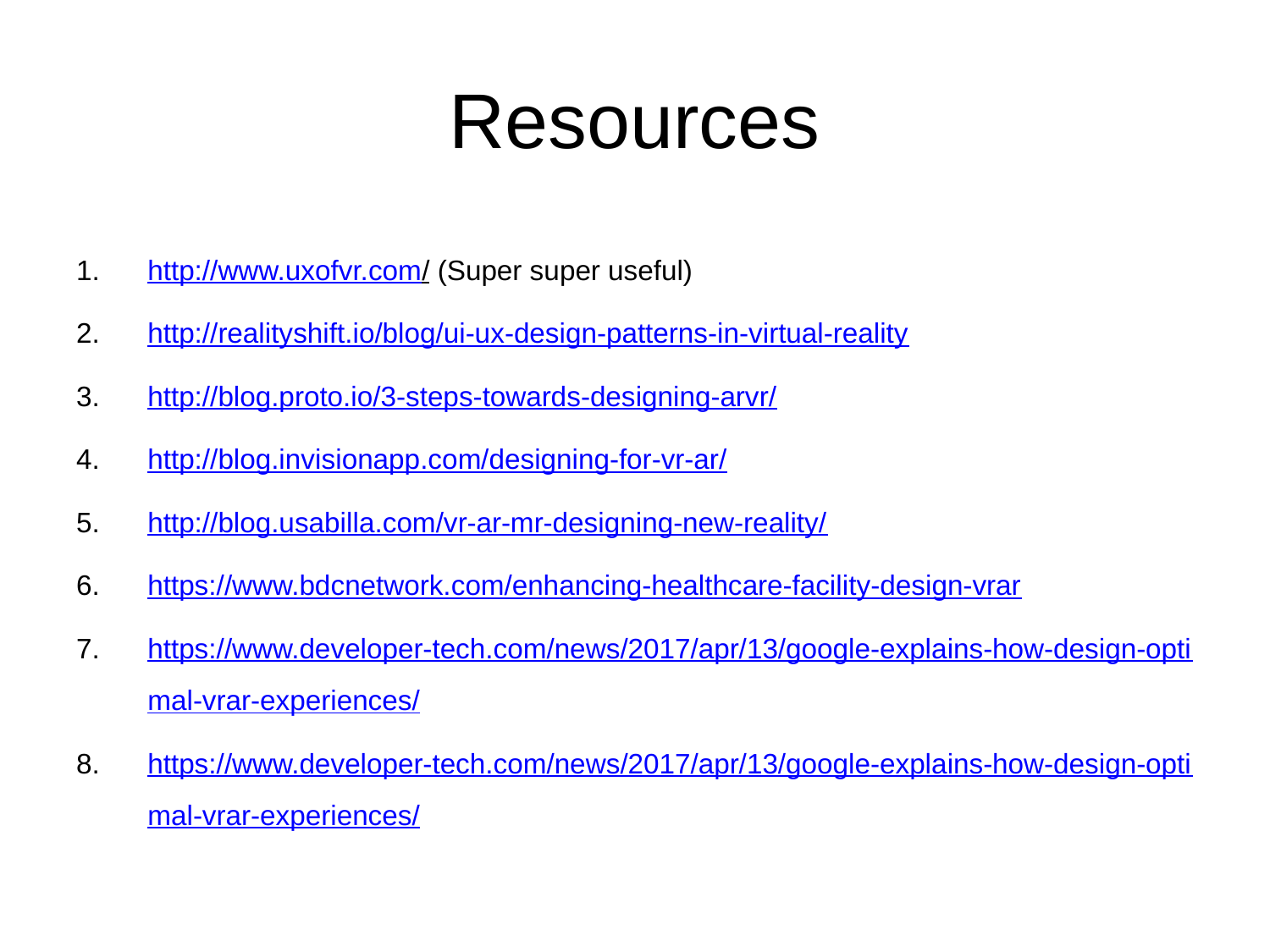

# Resources
http://www.uxofvr.com/ (Super super useful)
http://realityshift.io/blog/ui-ux-design-patterns-in-virtual-reality
http://blog.proto.io/3-steps-towards-designing-arvr/
http://blog.invisionapp.com/designing-for-vr-ar/
http://blog.usabilla.com/vr-ar-mr-designing-new-reality/
https://www.bdcnetwork.com/enhancing-healthcare-facility-design-vrar
https://www.developer-tech.com/news/2017/apr/13/google-explains-how-design-optimal-vrar-experiences/
https://www.developer-tech.com/news/2017/apr/13/google-explains-how-design-optimal-vrar-experiences/